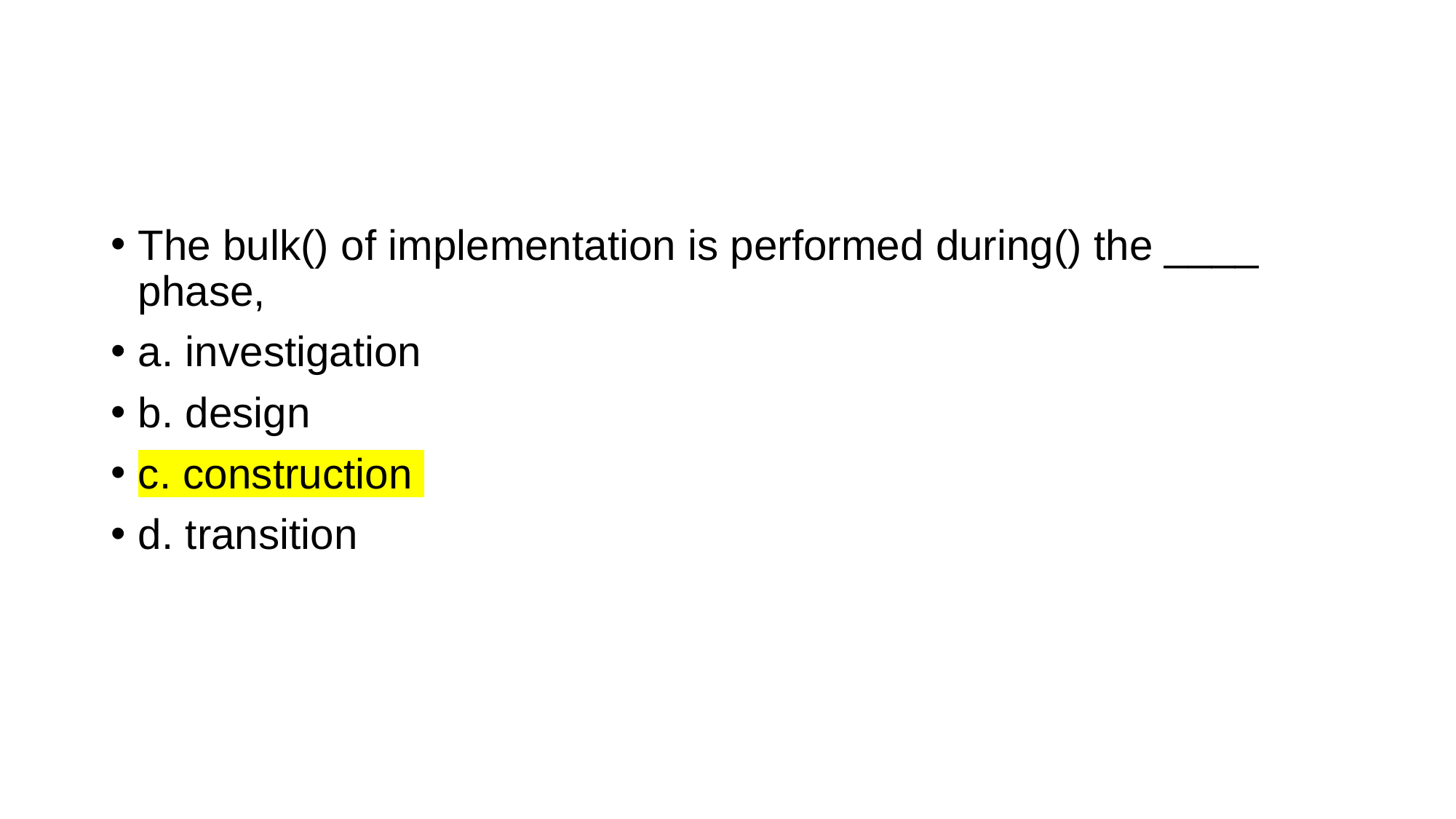

#
The bulk() of implementation is performed during() the ____ phase,
a. investigation
b. design
c. construction
d. transition